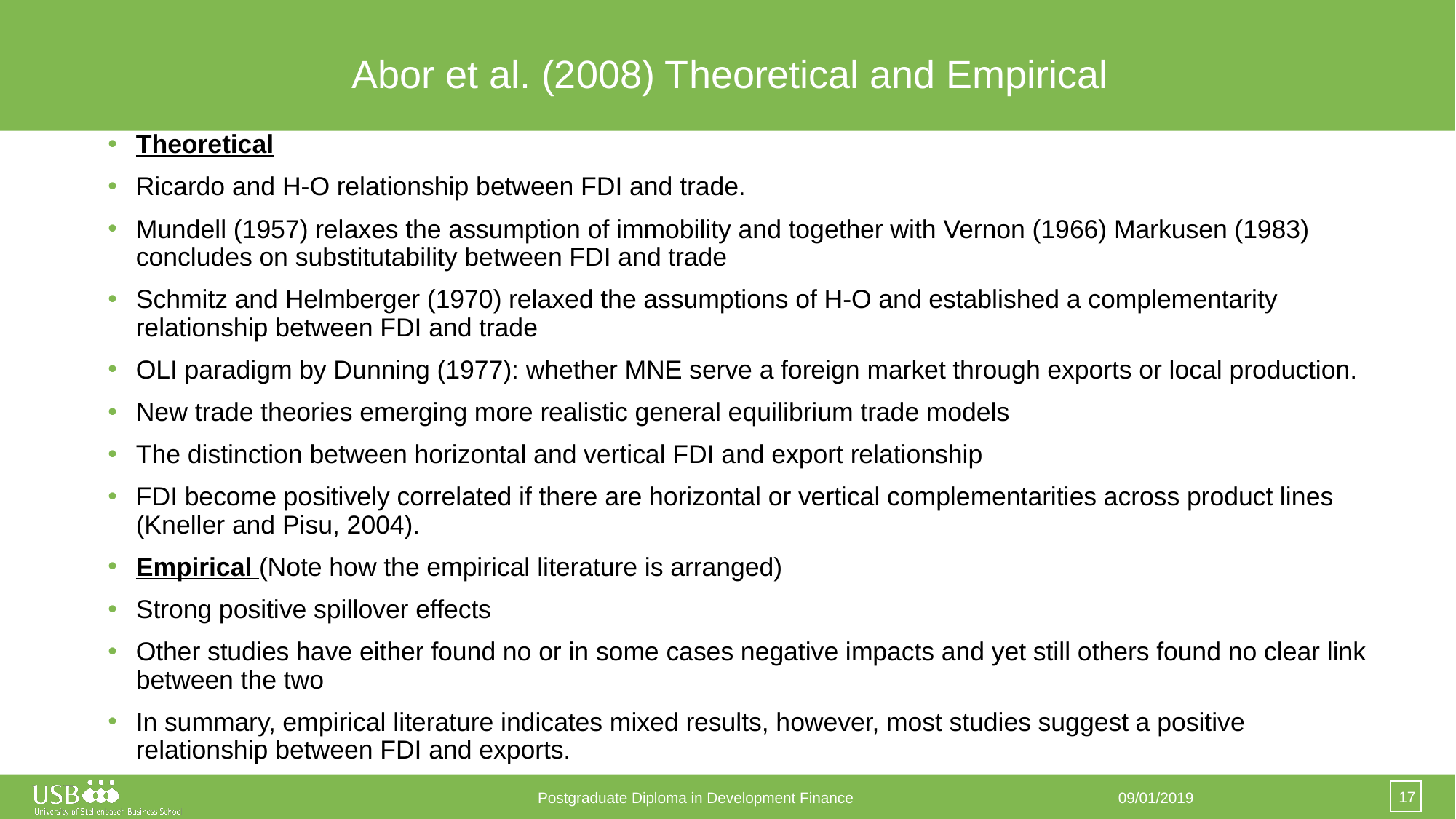

# Abor et al. (2008) Theoretical and Empirical
Theoretical
Ricardo and H-O relationship between FDI and trade.
Mundell (1957) relaxes the assumption of immobility and together with Vernon (1966) Markusen (1983) concludes on substitutability between FDI and trade
Schmitz and Helmberger (1970) relaxed the assumptions of H-O and established a complementarity relationship between FDI and trade
OLI paradigm by Dunning (1977): whether MNE serve a foreign market through exports or local production.
New trade theories emerging more realistic general equilibrium trade models
The distinction between horizontal and vertical FDI and export relationship
FDI become positively correlated if there are horizontal or vertical complementarities across product lines (Kneller and Pisu, 2004).
Empirical (Note how the empirical literature is arranged)
Strong positive spillover effects
Other studies have either found no or in some cases negative impacts and yet still others found no clear link between the two
In summary, empirical literature indicates mixed results, however, most studies suggest a positive relationship between FDI and exports.

17